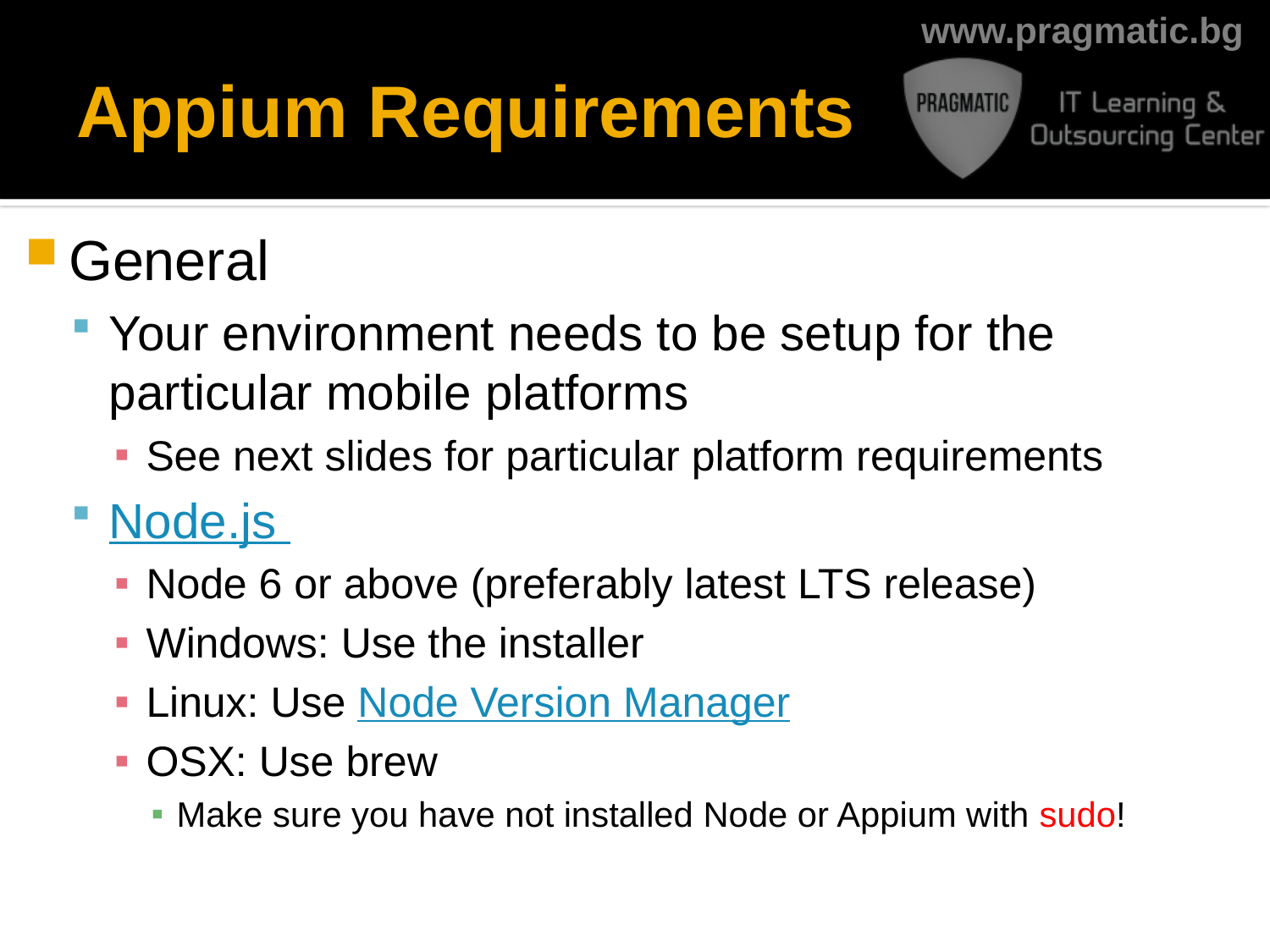

# Appium Requirements
General
Your environment needs to be setup for the particular mobile platforms
See next slides for particular platform requirements
Node.js
Node 6 or above (preferably latest LTS release)
Windows: Use the installer
Linux: Use Node Version Manager
OSX: Use brew
Make sure you have not installed Node or Appium with sudo!